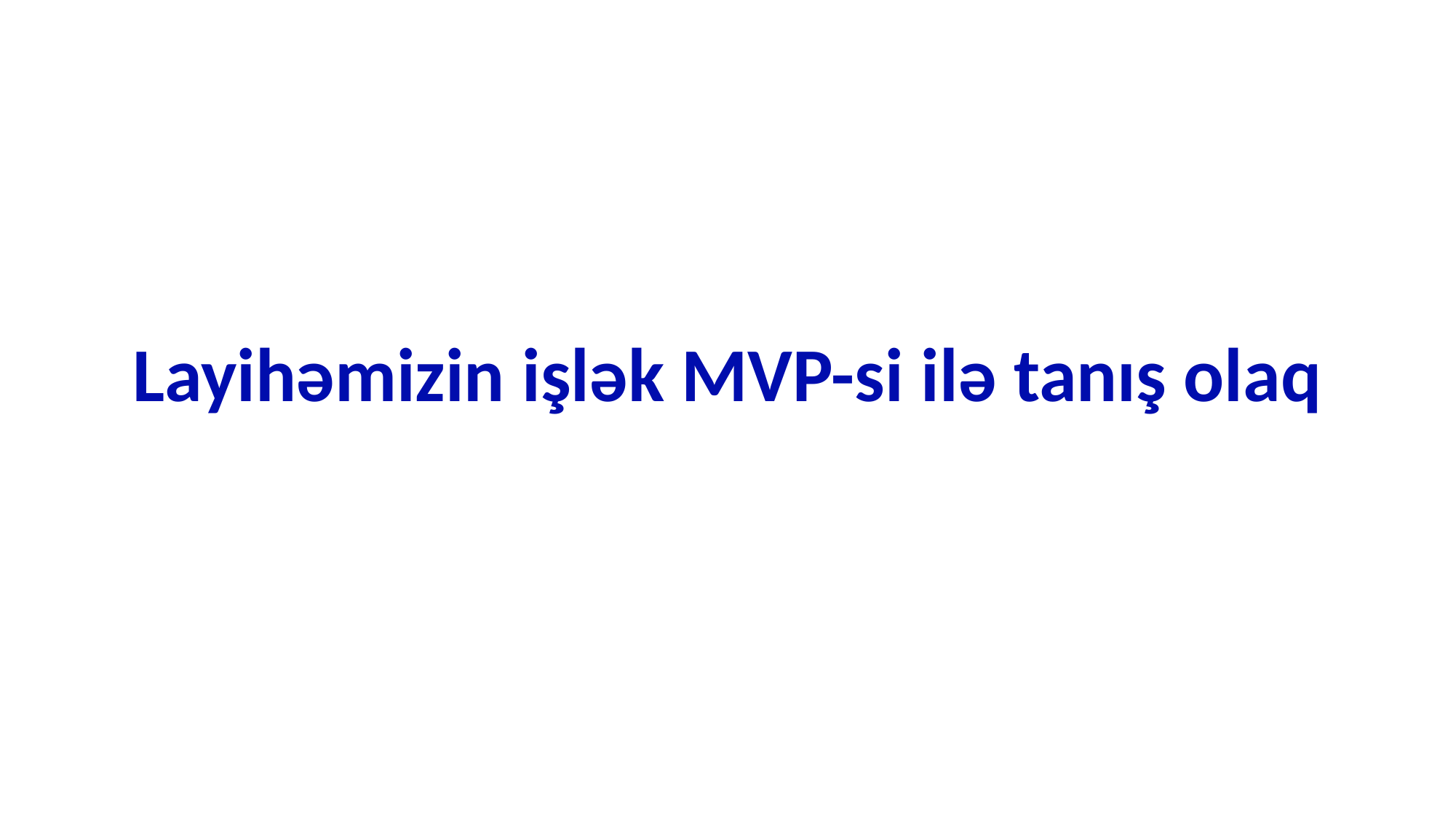

# Layihəmizin işlək MVP-si ilə tanış olaq